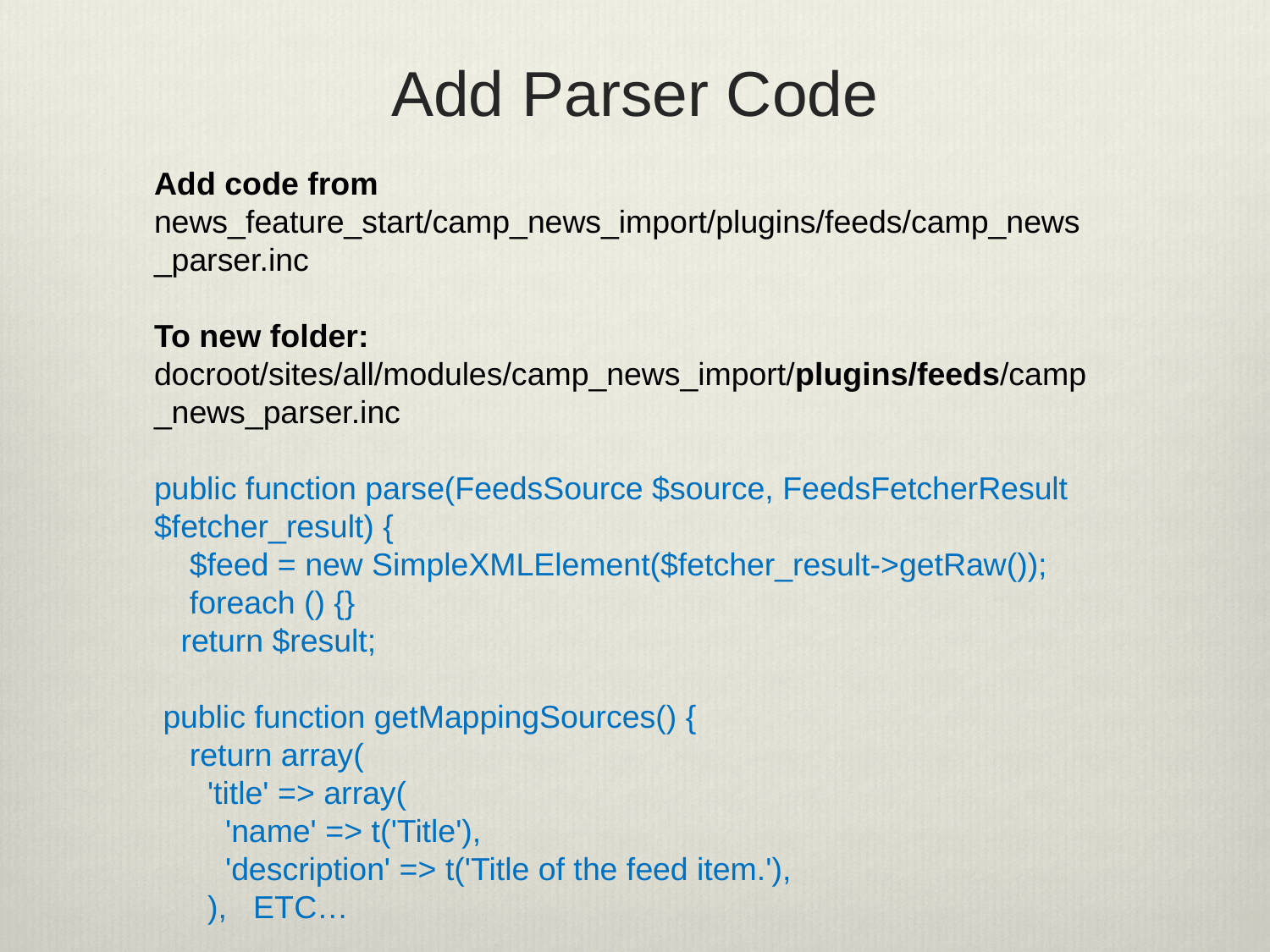

# Add Parser Code
Add code from news_feature_start/camp_news_import/plugins/feeds/camp_news_parser.inc

To new folder: docroot/sites/all/modules/camp_news_import/plugins/feeds/camp_news_parser.inc

public function parse(FeedsSource $source, FeedsFetcherResult $fetcher_result) {
    $feed = new SimpleXMLElement($fetcher_result->getRaw());
    foreach () {}
   return $result;

 public function getMappingSources() {
    return array(
      'title' => array(
        'name' => t('Title'),
        'description' => t('Title of the feed item.'),
      ),   ETC…